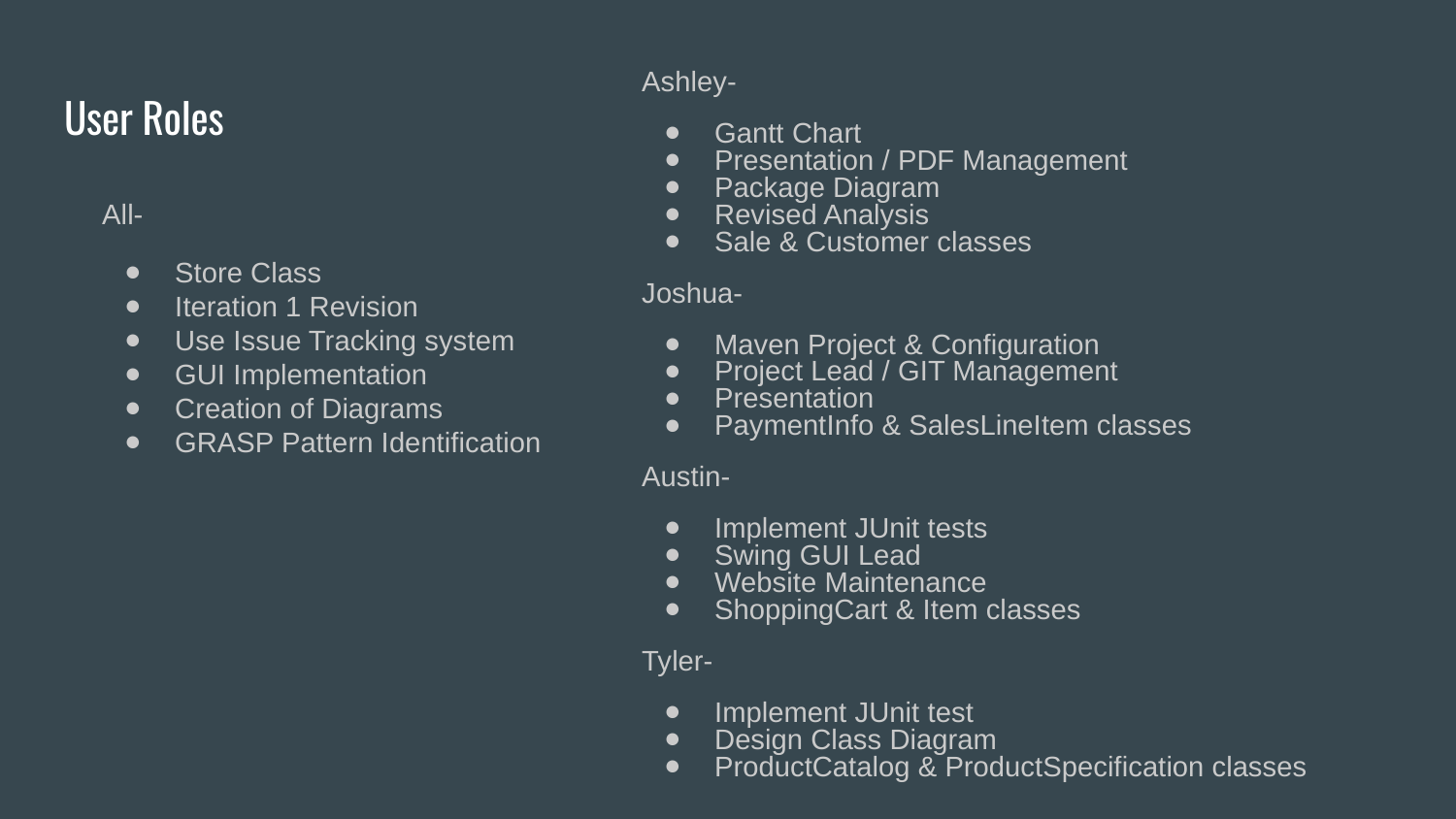

Ashley-
Gantt Chart
Presentation / PDF Management
Package Diagram
Revised Analysis
Sale & Customer classes
Joshua-
Maven Project & Configuration
Project Lead / GIT Management
Presentation
PaymentInfo & SalesLineItem classes
Austin-
Implement JUnit tests
Swing GUI Lead
Website Maintenance
ShoppingCart & Item classes
Tyler-
Implement JUnit test
Design Class Diagram
ProductCatalog & ProductSpecification classes
# User Roles
All-
Store Class
Iteration 1 Revision
Use Issue Tracking system
GUI Implementation
Creation of Diagrams
GRASP Pattern Identification